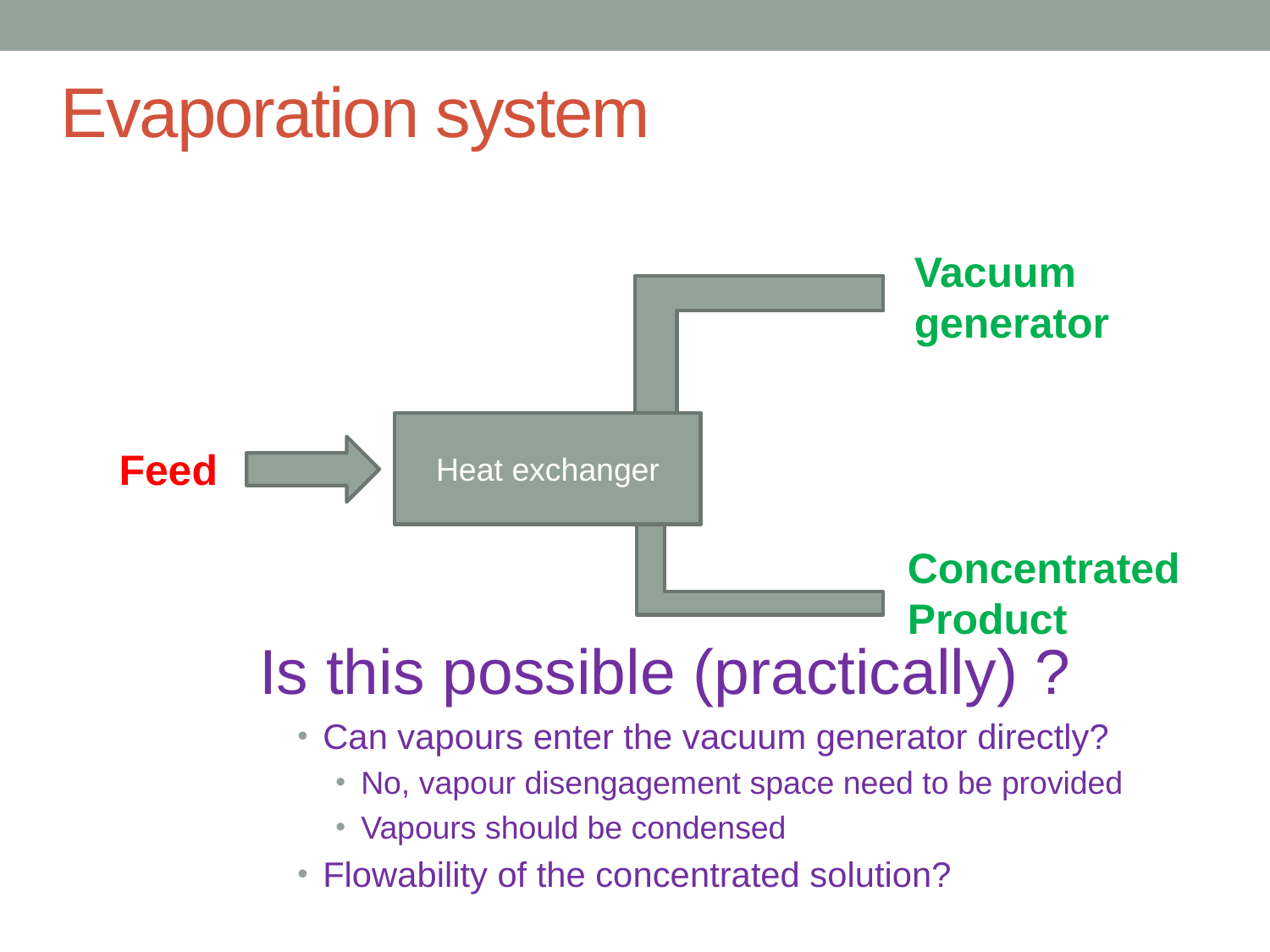

# Evaporation system

Vacuum
generator
Heat exchanger
Feed

Concentrated
Product
Is this possible (practically) ?
Can vapours enter the vacuum generator directly?
No, vapour disengagement space need to be provided
Vapours should be condensed
Flowability of the concentrated solution?